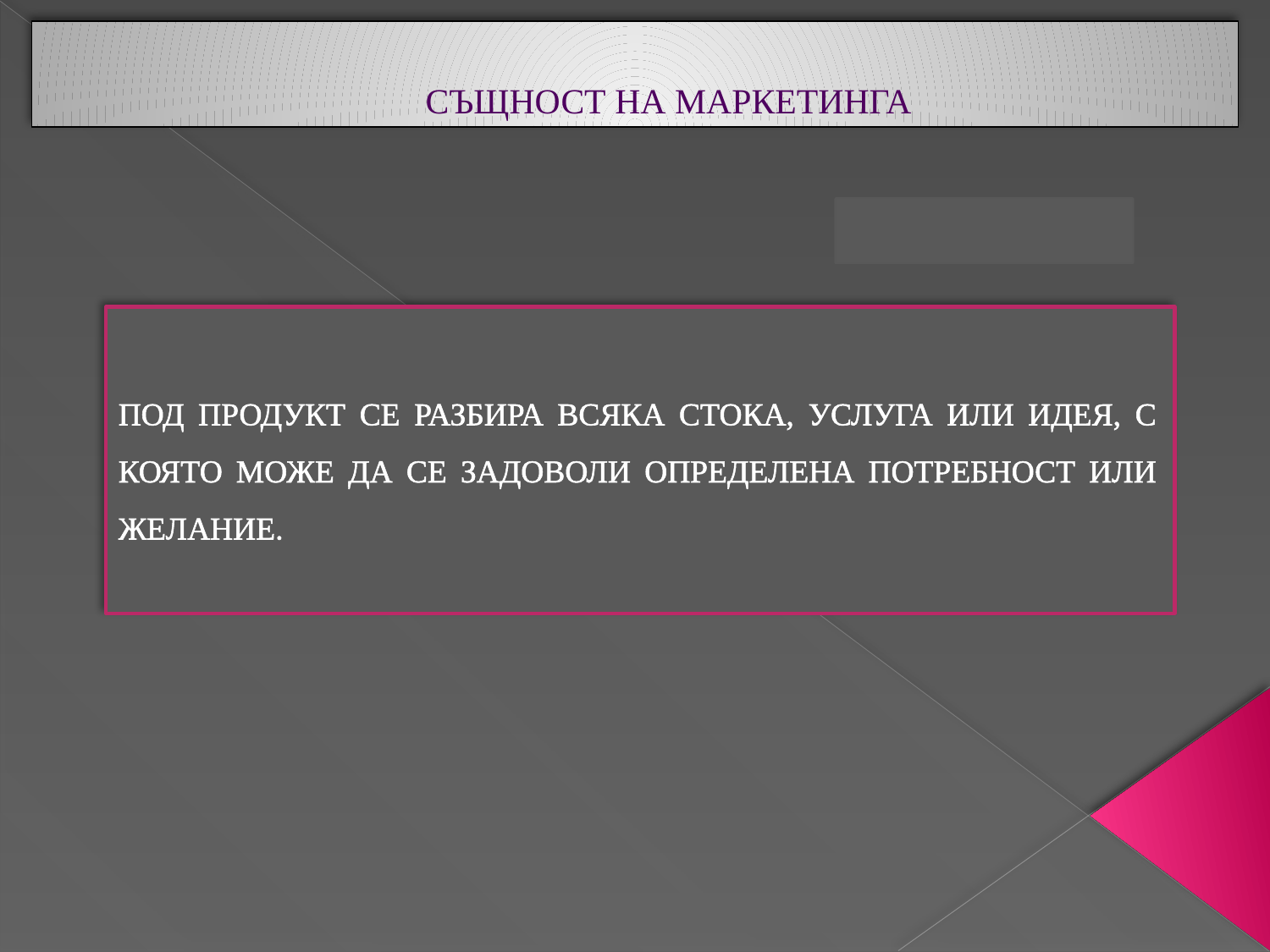

# СЪЩНОСТ НА МАРКЕТИНГА

Под продукт се разбира всяка стока, услуга или идея, с която може да се задоволи определена потребност или желание.